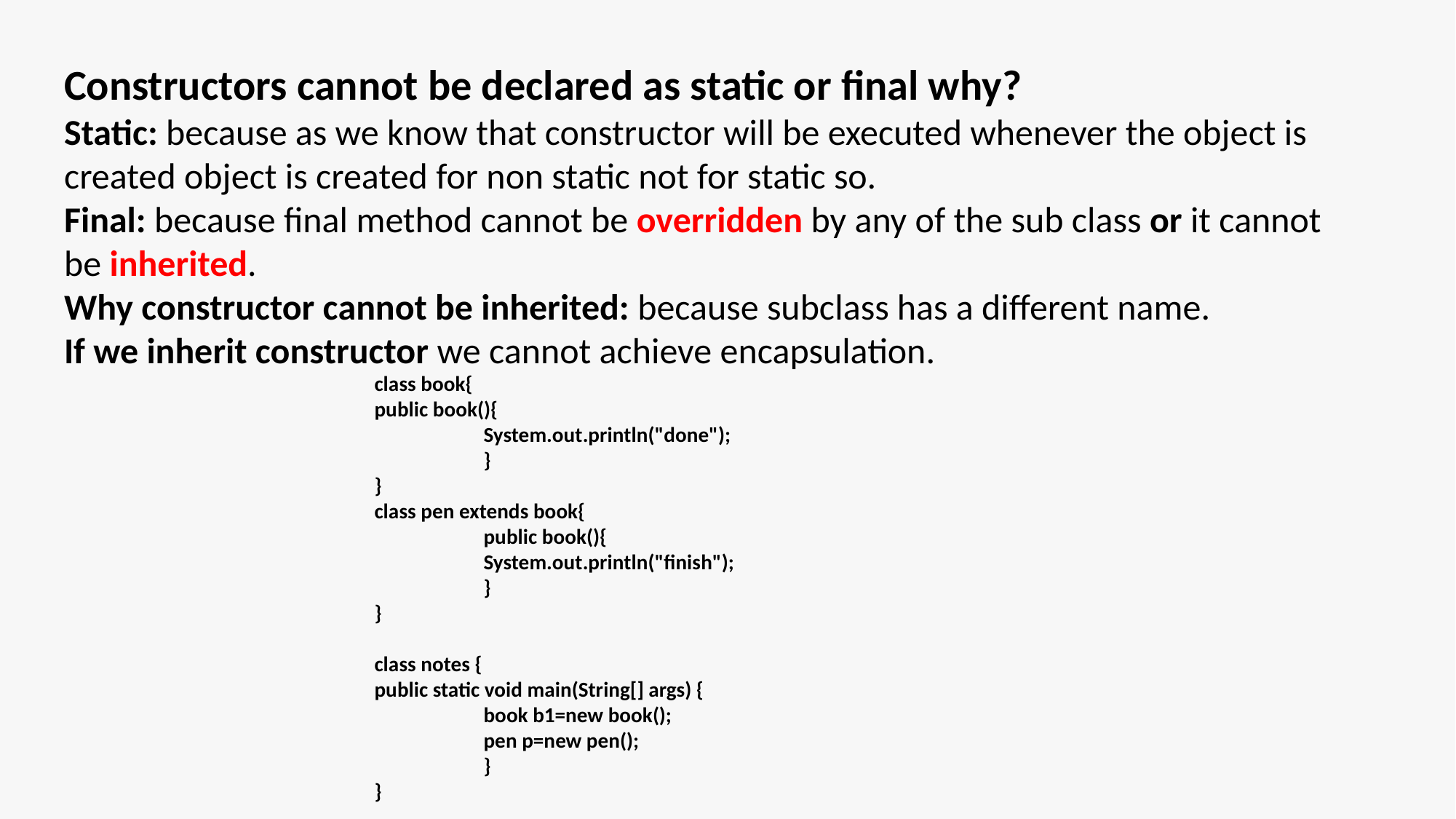

Constructors cannot be declared as static or final why?
Static: because as we know that constructor will be executed whenever the object is created object is created for non static not for static so.
Final: because final method cannot be overridden by any of the sub class or it cannot be inherited.
Why constructor cannot be inherited: because subclass has a different name.
If we inherit constructor we cannot achieve encapsulation.

class book{
public book(){
	System.out.println("done");
	}
}
class pen extends book{
	public book(){
	System.out.println("finish");
	}
}

class notes {
public static void main(String[] args) {
	book b1=new book();
	pen p=new pen();
	}
}